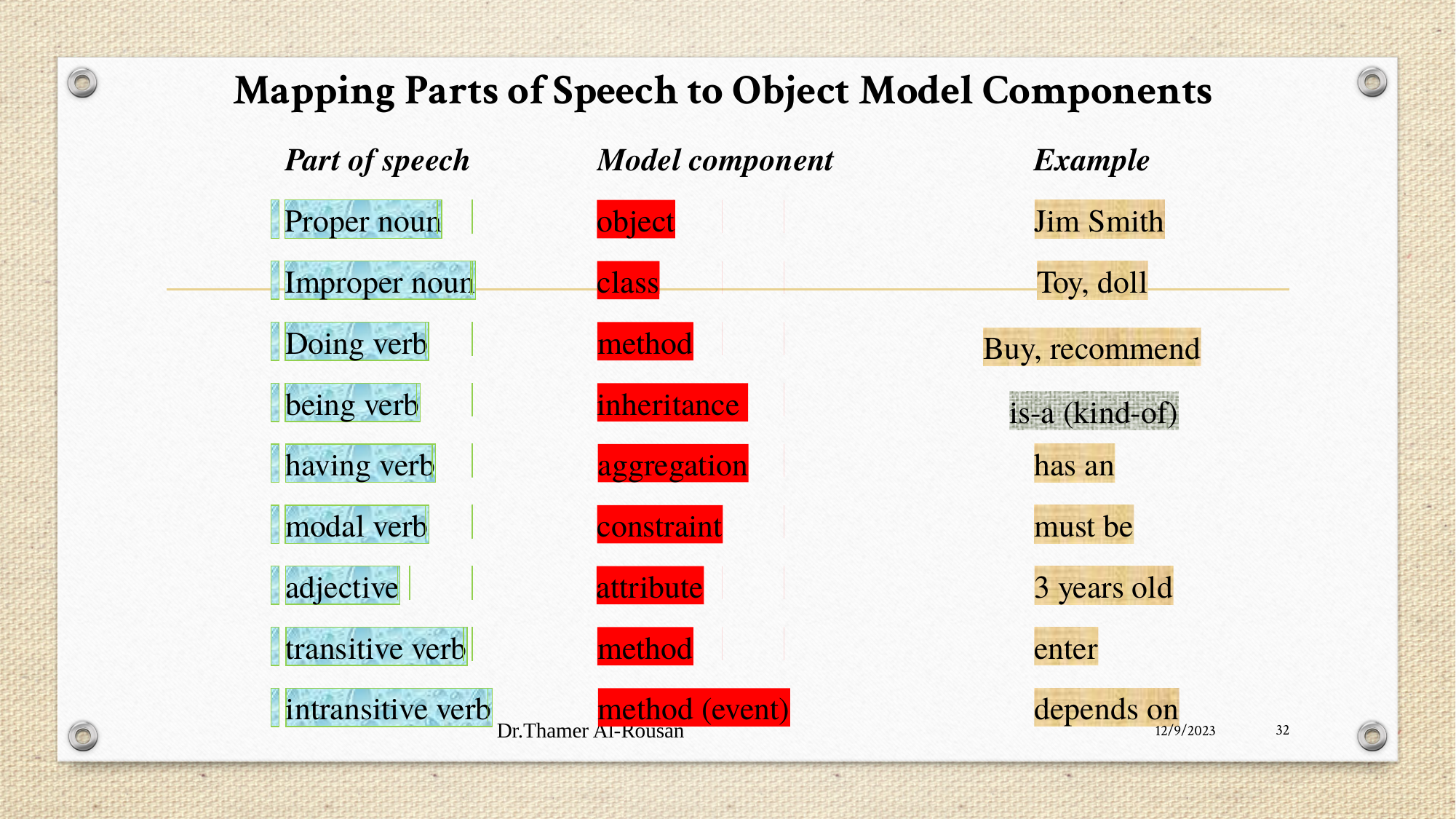

# Mapping Parts of Speech to Object Model Components

Part of speech

Model component

Example

Proper noun

object

Jim Smith

Improper noun

class

Toy, doll

Doing verb

method

Buy, recommend

being verb

inheritance

is-a (kind-of)

having verb

aggregation

has an

modal verb

constraint

must be

adjective

attribute

3 years old

transitive verb

method

enter

intransitive verb

method (event)

depends on
Dr.Thamer Al-Rousan
12/9/2023
32